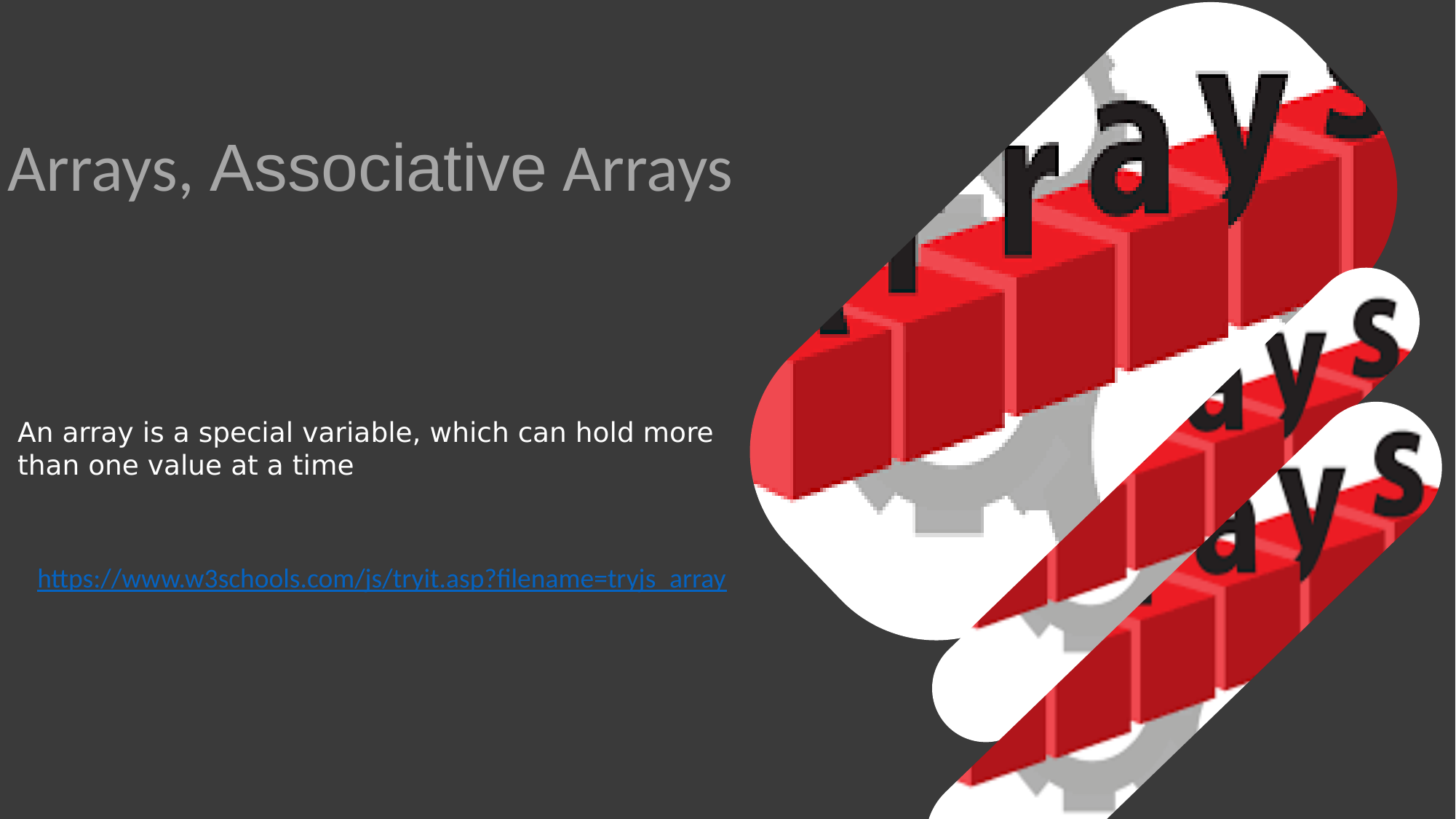

Arrays, Associative Arrays

An array is a special variable, which can hold more than one value at a time
https://www.w3schools.com/js/tryit.asp?filename=tryjs_array